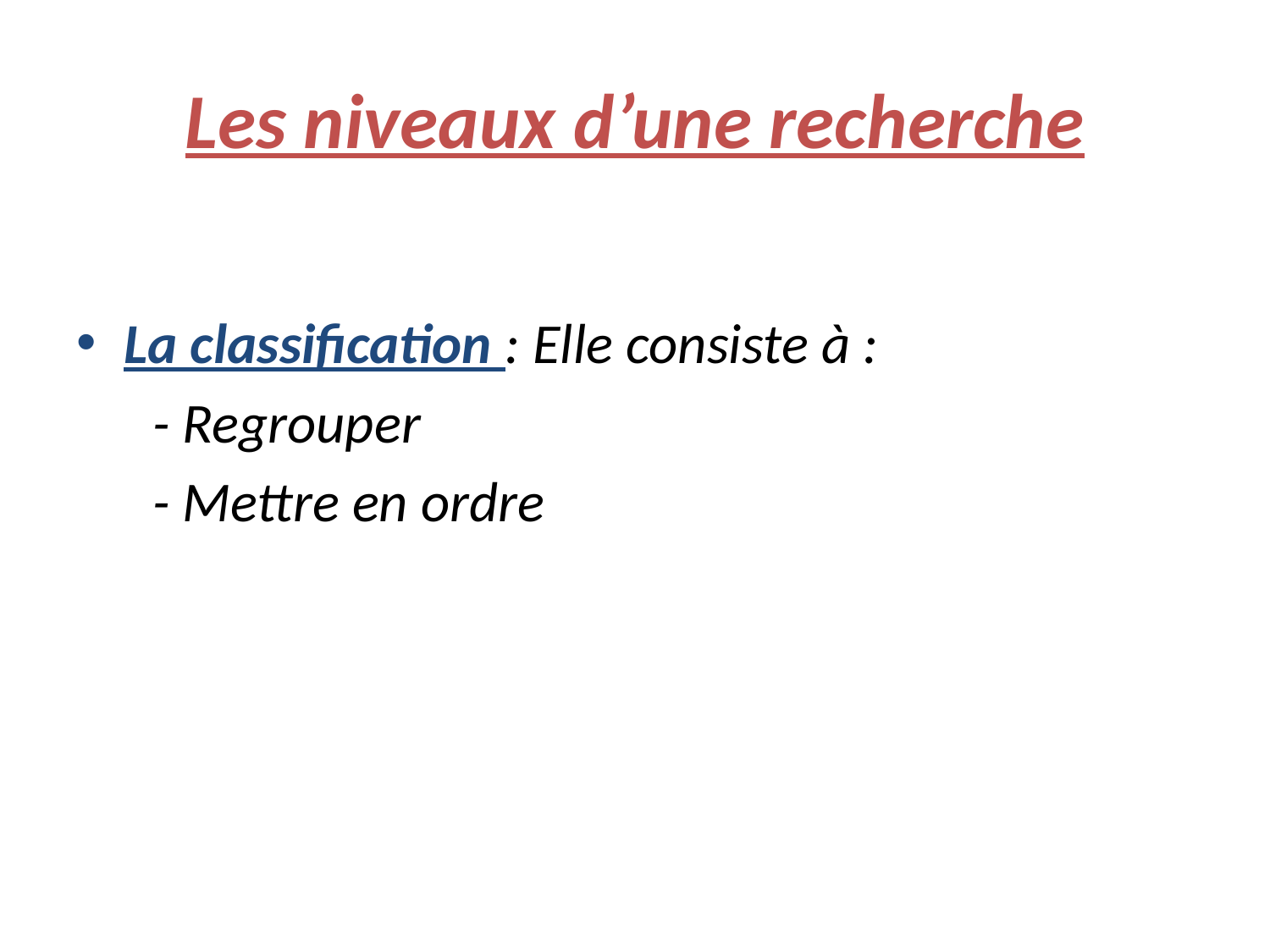

# Les niveaux d’une recherche

La classification : Elle consiste à :
      - Regrouper
      - Mettre en ordre